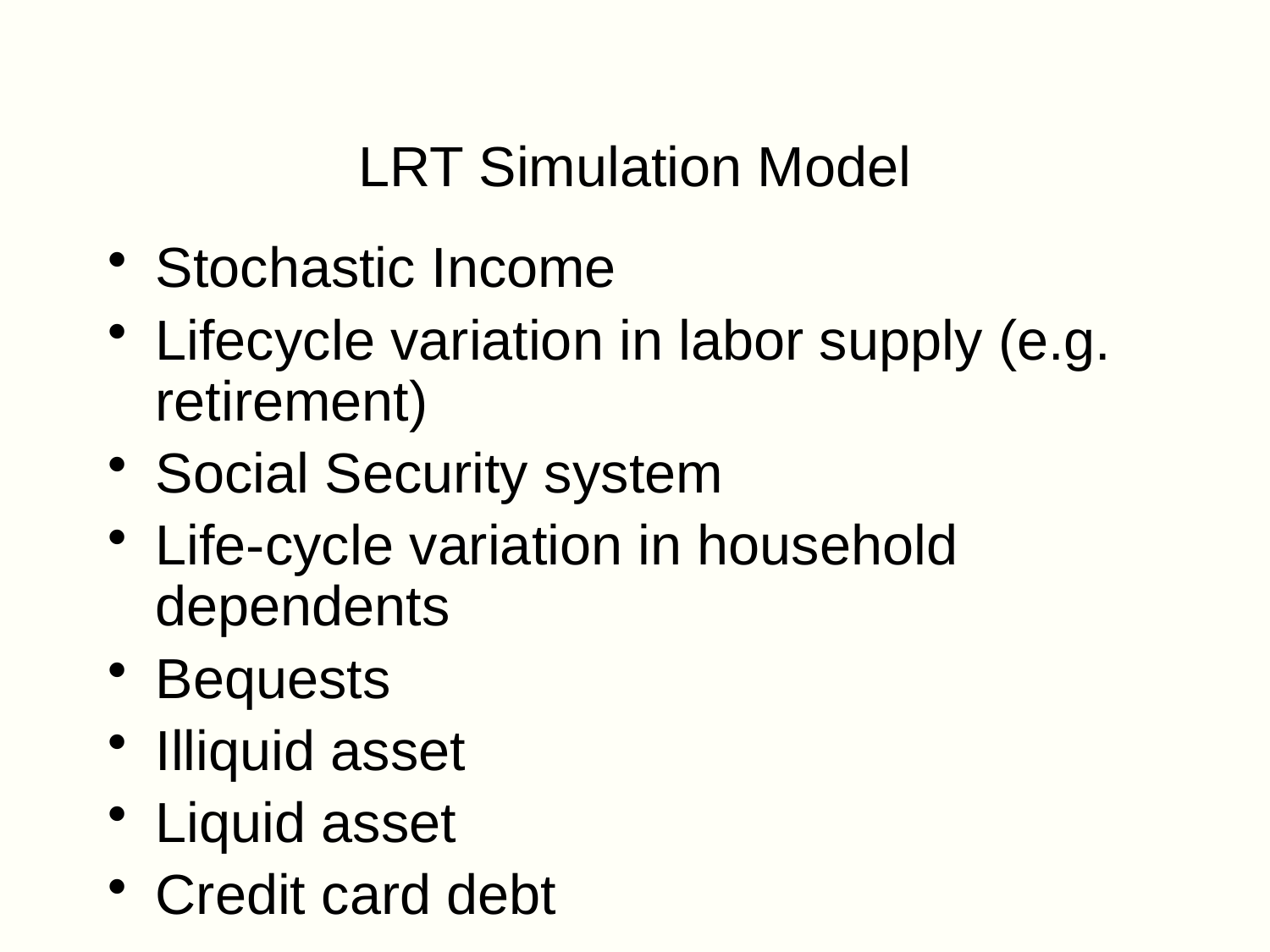

# LRT Simulation Model
Stochastic Income
Lifecycle variation in labor supply (e.g. retirement)
Social Security system
Life-cycle variation in household dependents
Bequests
Illiquid asset
Liquid asset
Credit card debt

Numerical solution (backwards induction) of 90 period lifecycle problem.